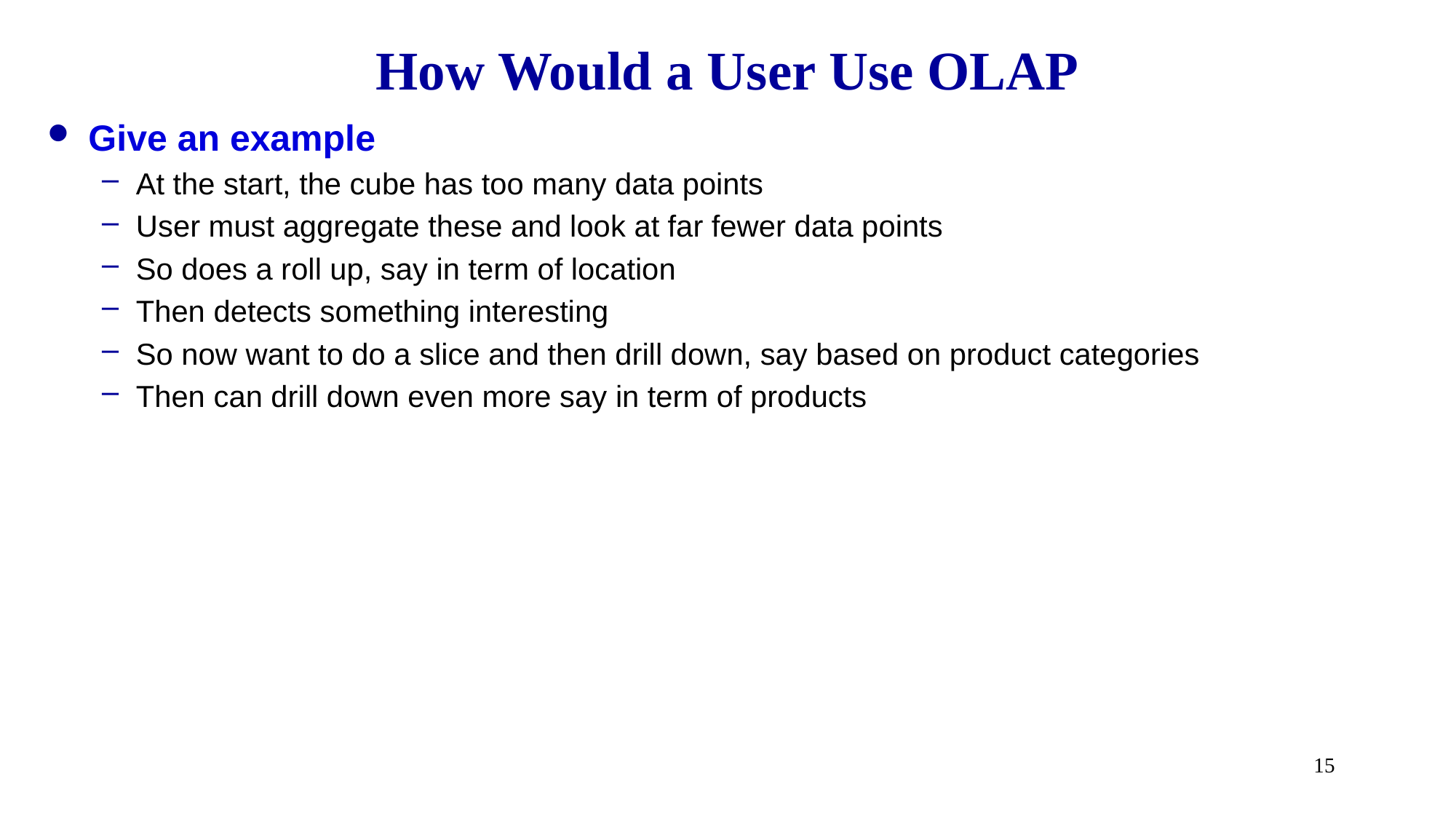

# How Would a User Use OLAP
Give an example
At the start, the cube has too many data points
User must aggregate these and look at far fewer data points
So does a roll up, say in term of location
Then detects something interesting
So now want to do a slice and then drill down, say based on product categories
Then can drill down even more say in term of products
15